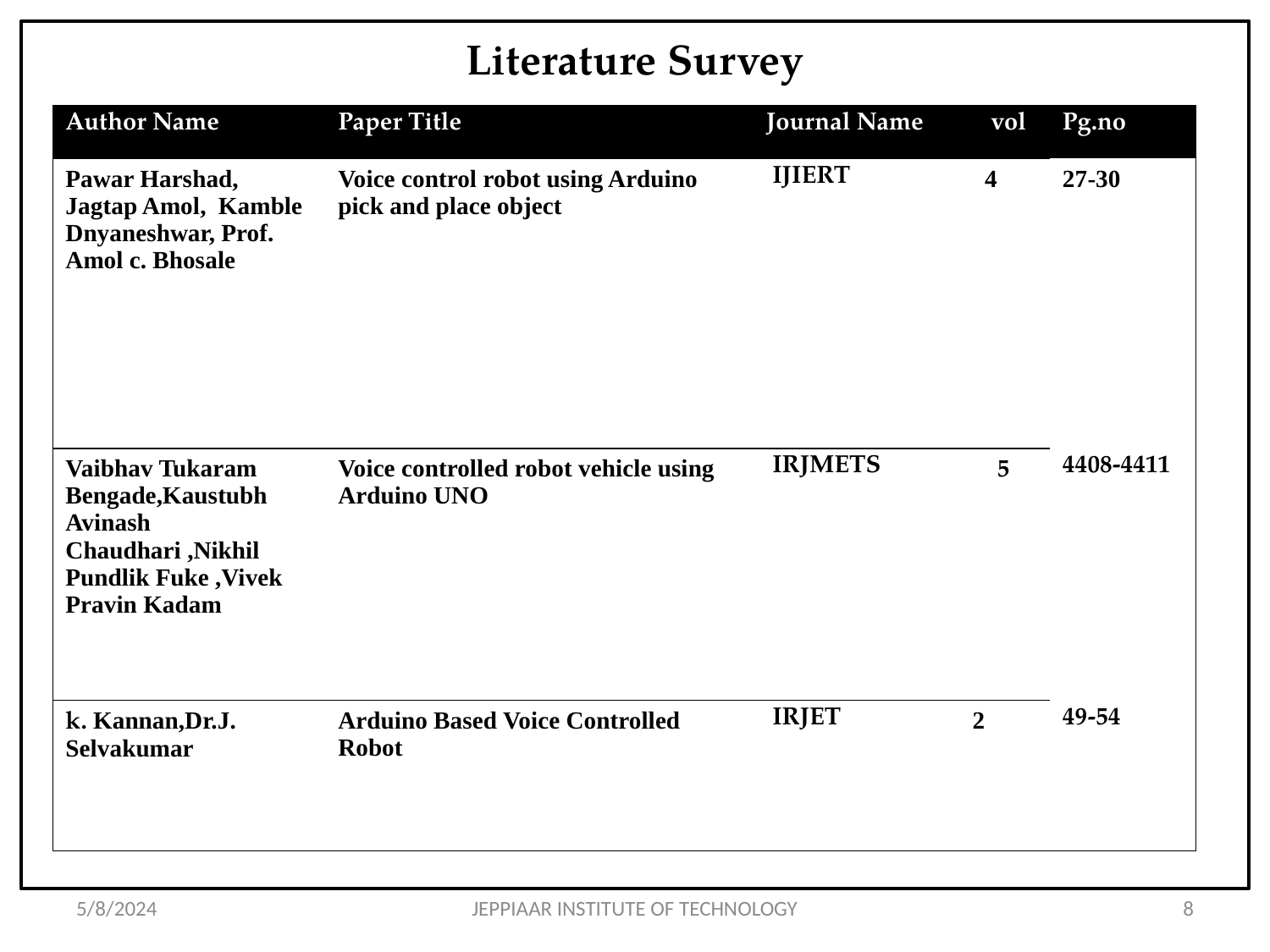

# Literature Survey

| Author Name | Paper Title | Journal Name | vol | Pg.no |
| --- | --- | --- | --- | --- |
| Pawar Harshad, Jagtap Amol, Kamble Dnyaneshwar, Prof. Amol c. Bhosale | Voice control robot using Arduino pick and place object | IJIERT | 4 | 27-30 |
| Vaibhav Tukaram Bengade,Kaustubh Avinash Chaudhari ,Nikhil Pundlik Fuke ,Vivek Pravin Kadam | Voice controlled robot vehicle using Arduino UNO | IRJMETS | 5 | 4408-4411 |
| k. Kannan,Dr.J. Selvakumar | Arduino Based Voice Controlled Robot | IRJET | 2 | 49-54 |

5/8/2024
JEPPIAAR INSTITUTE OF TECHNOLOGY
8